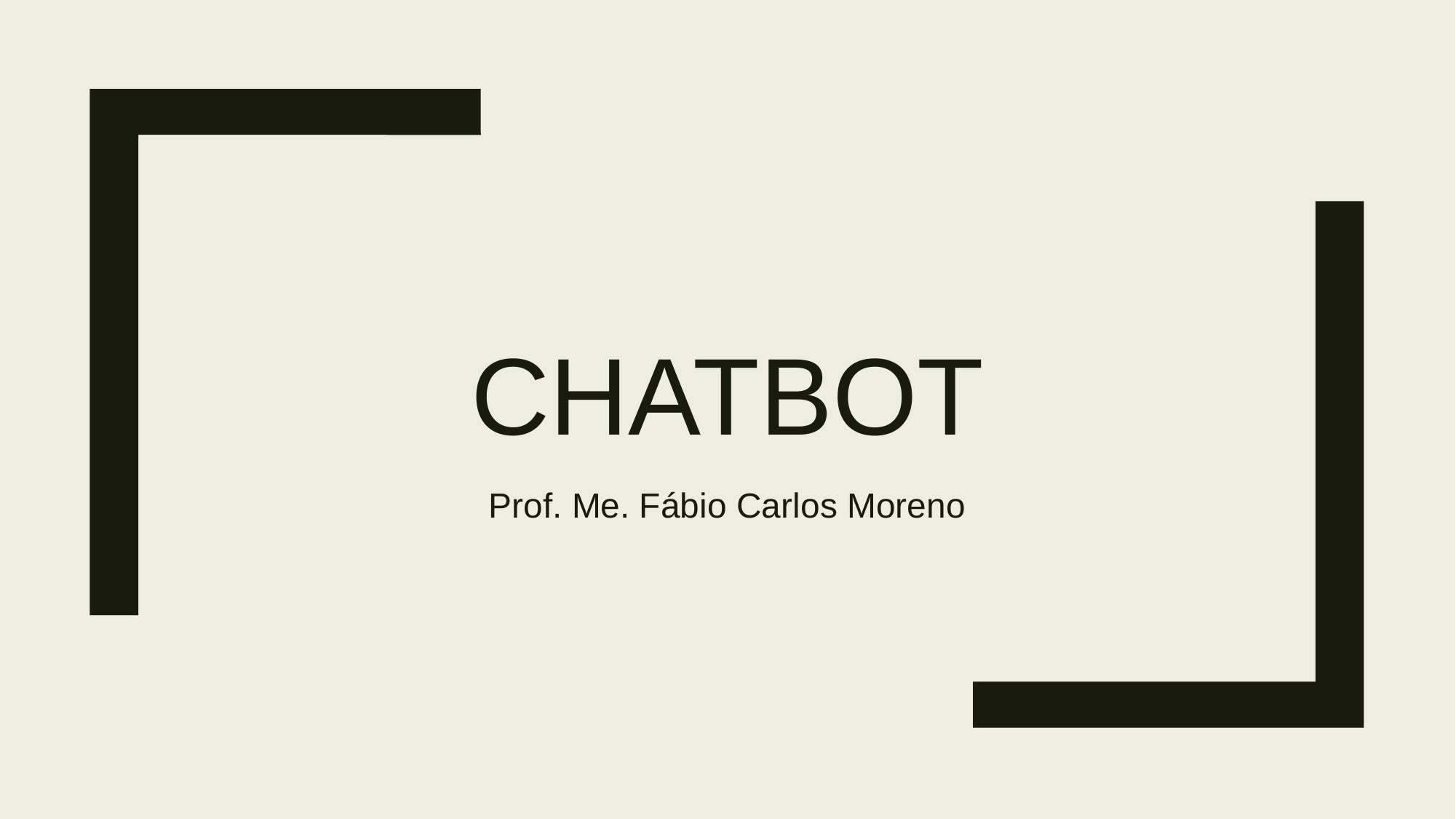

# Chatbot
Prof. Me. Fábio Carlos Moreno